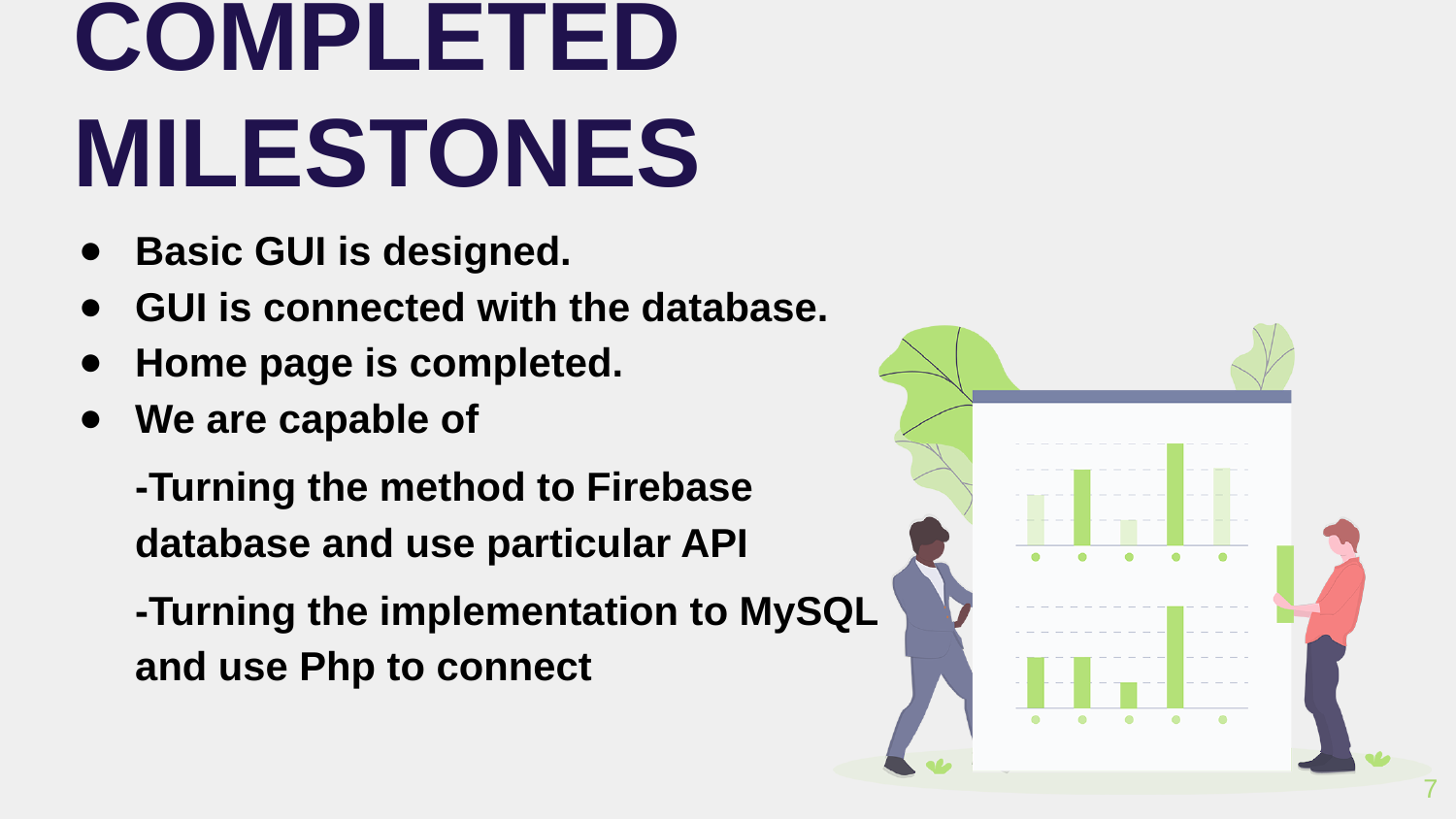

COMPLETED MILESTONES
Basic GUI is designed.
GUI is connected with the database.
Home page is completed.
We are capable of
-Turning the method to Firebase database and use particular API
-Turning the implementation to MySQL and use Php to connect

7